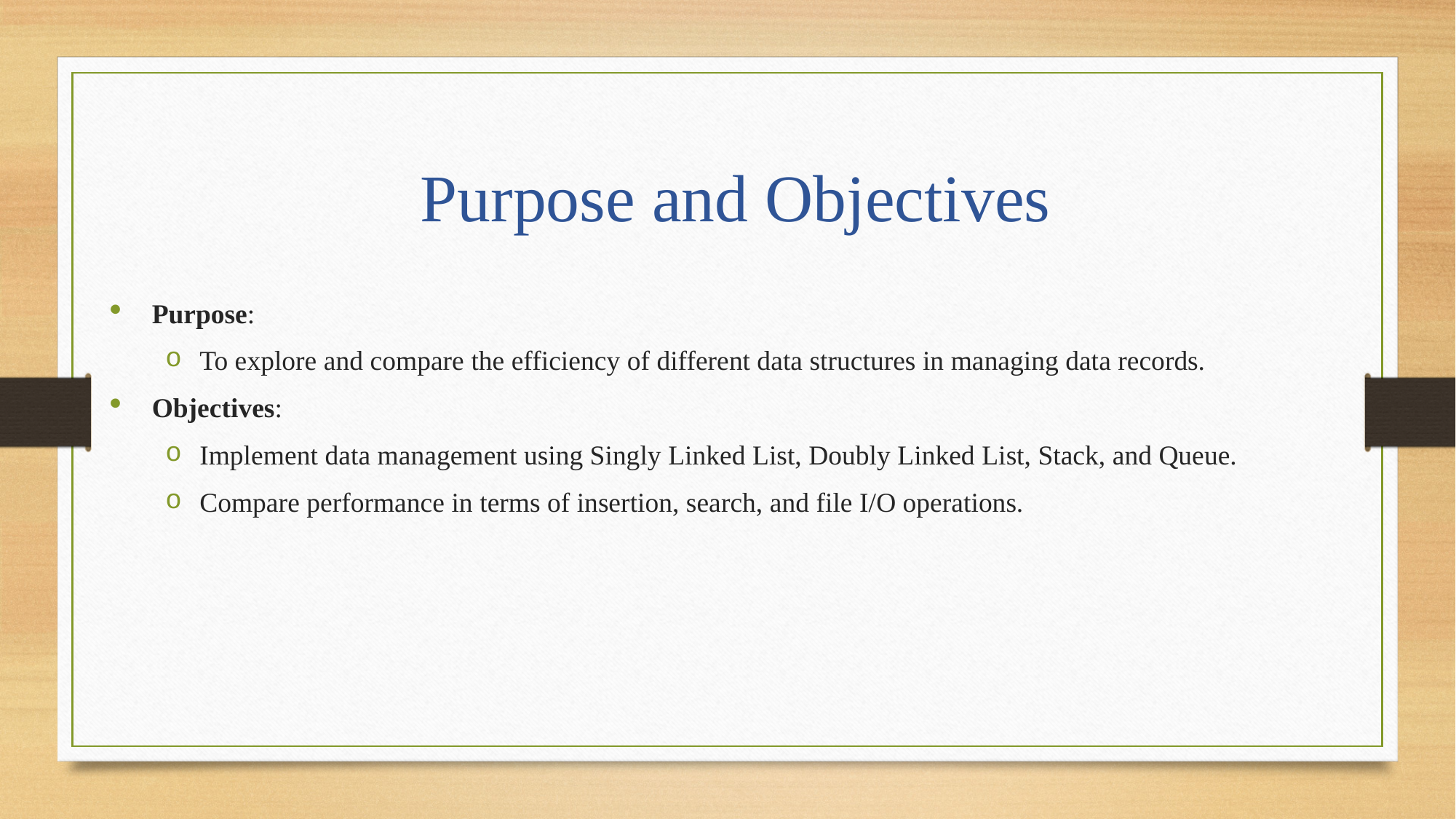

# Purpose and Objectives
Purpose:
To explore and compare the efficiency of different data structures in managing data records.
Objectives:
Implement data management using Singly Linked List, Doubly Linked List, Stack, and Queue.
Compare performance in terms of insertion, search, and file I/O operations.